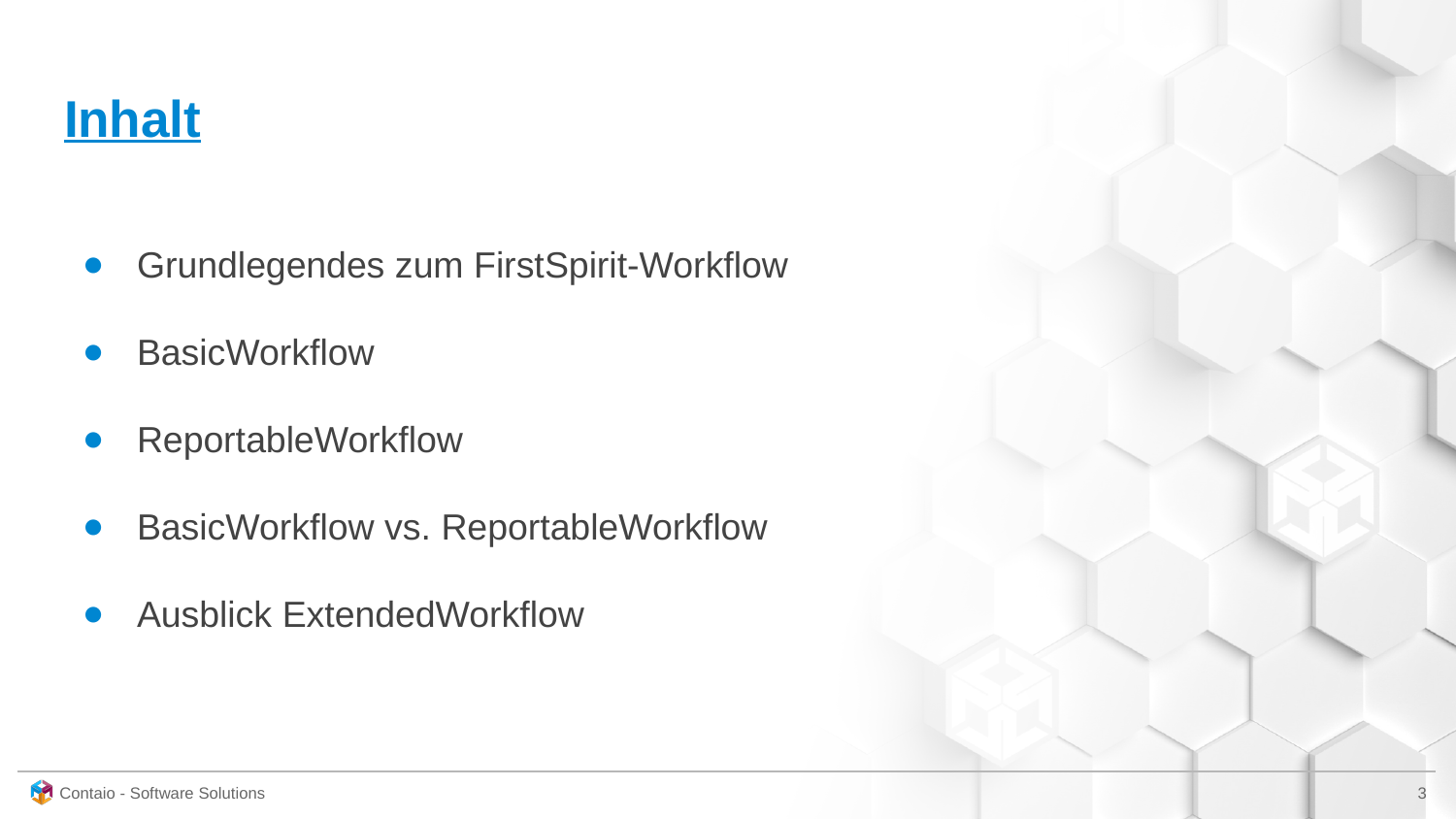

# Inhalt
Grundlegendes zum FirstSpirit-Workflow
BasicWorkflow
ReportableWorkflow
BasicWorkflow vs. ReportableWorkflow
Ausblick ExtendedWorkflow
3